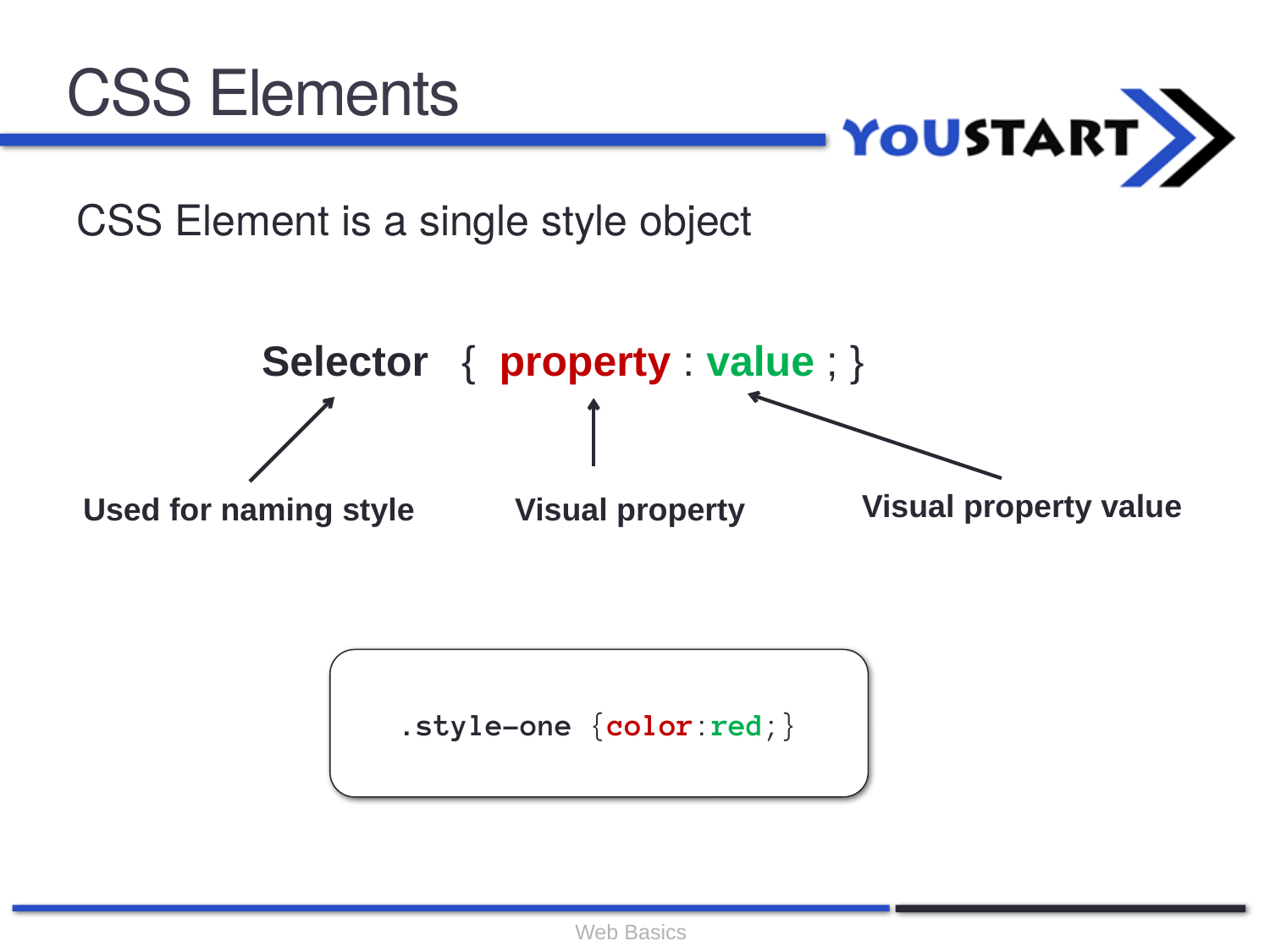

# CSS Elements
CSS Element is a single style object

Selector   {  property : value ; }
Visual property value
Visual property
Used for naming style
 .style-one {color:red;}}
Web Basics